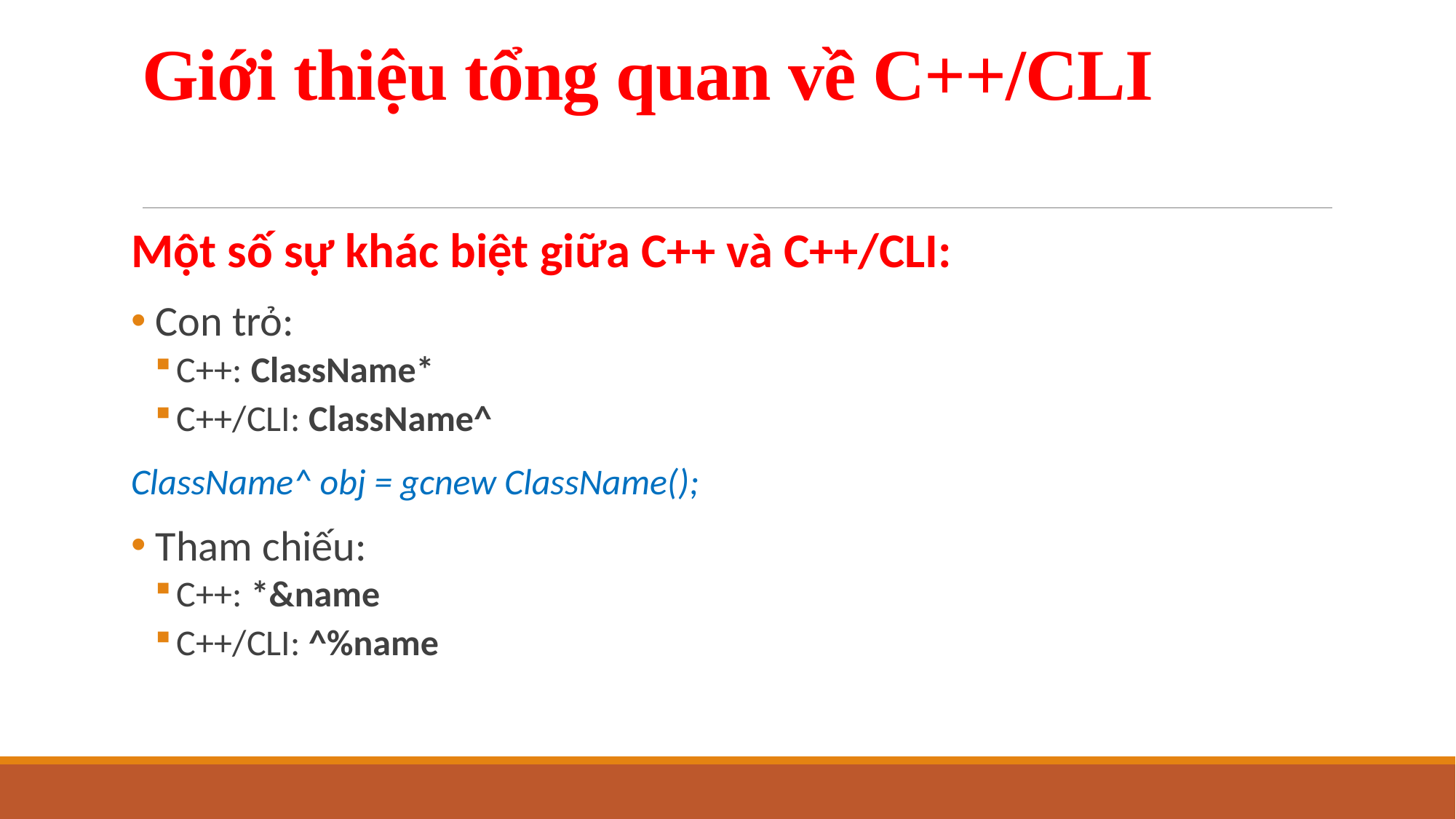

# Giới thiệu tổng quan về C++/CLI
Một số sự khác biệt giữa C++ và C++/CLI:
 Con trỏ:
C++: ClassName*
C++/CLI: ClassName^
ClassName^ obj = gcnew ClassName();
 Tham chiếu:
C++: *&name
C++/CLI: ^%name